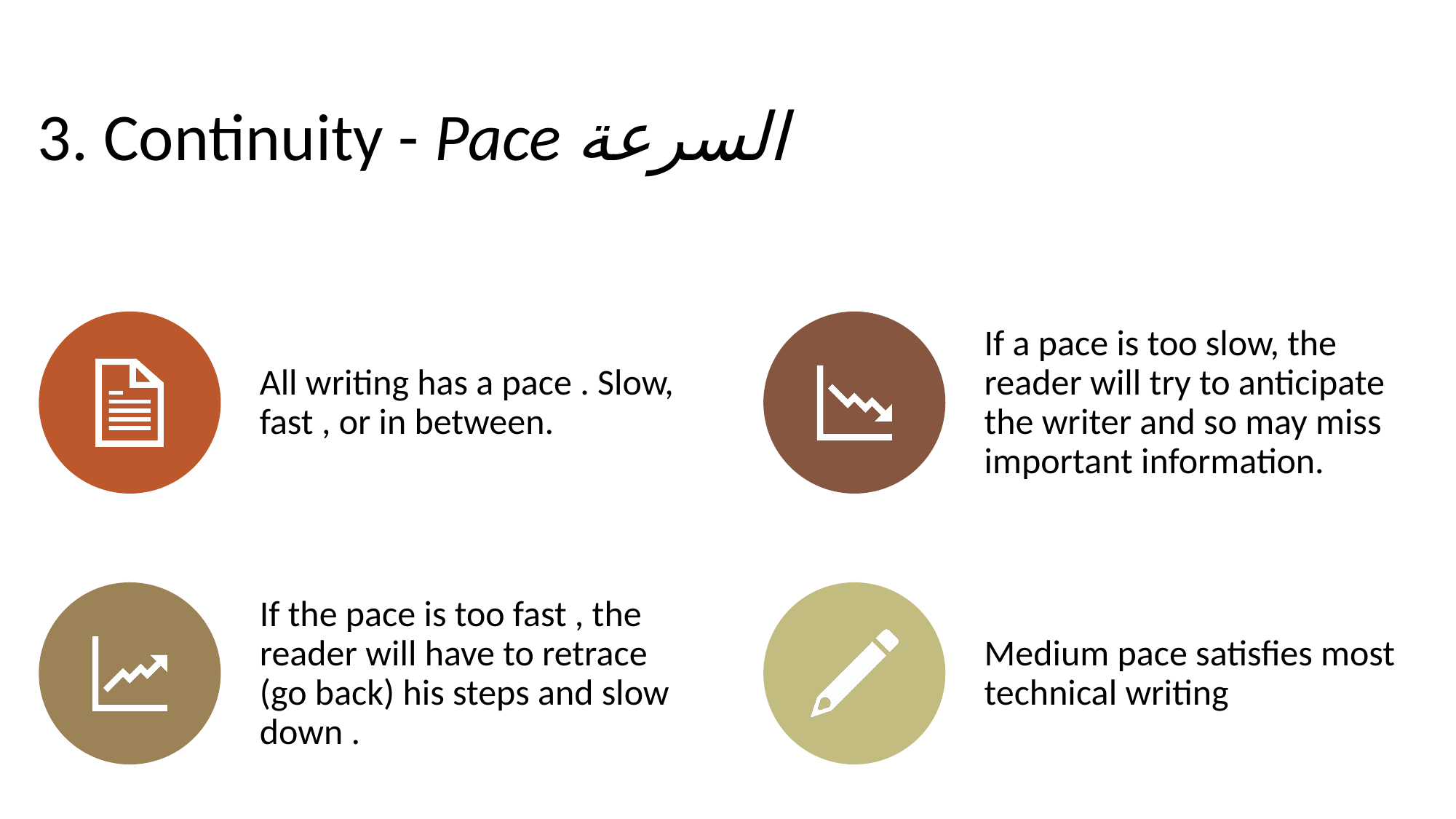

# 3. Continuity - Pace السرعة
All writing has a pace . Slow, fast , or in between.
If a pace is too slow, the reader will try to anticipate the writer and so may miss important information.
If the pace is too fast , the reader will have to retrace (go back) his steps and slow down .
Medium pace satisfies most technical writing